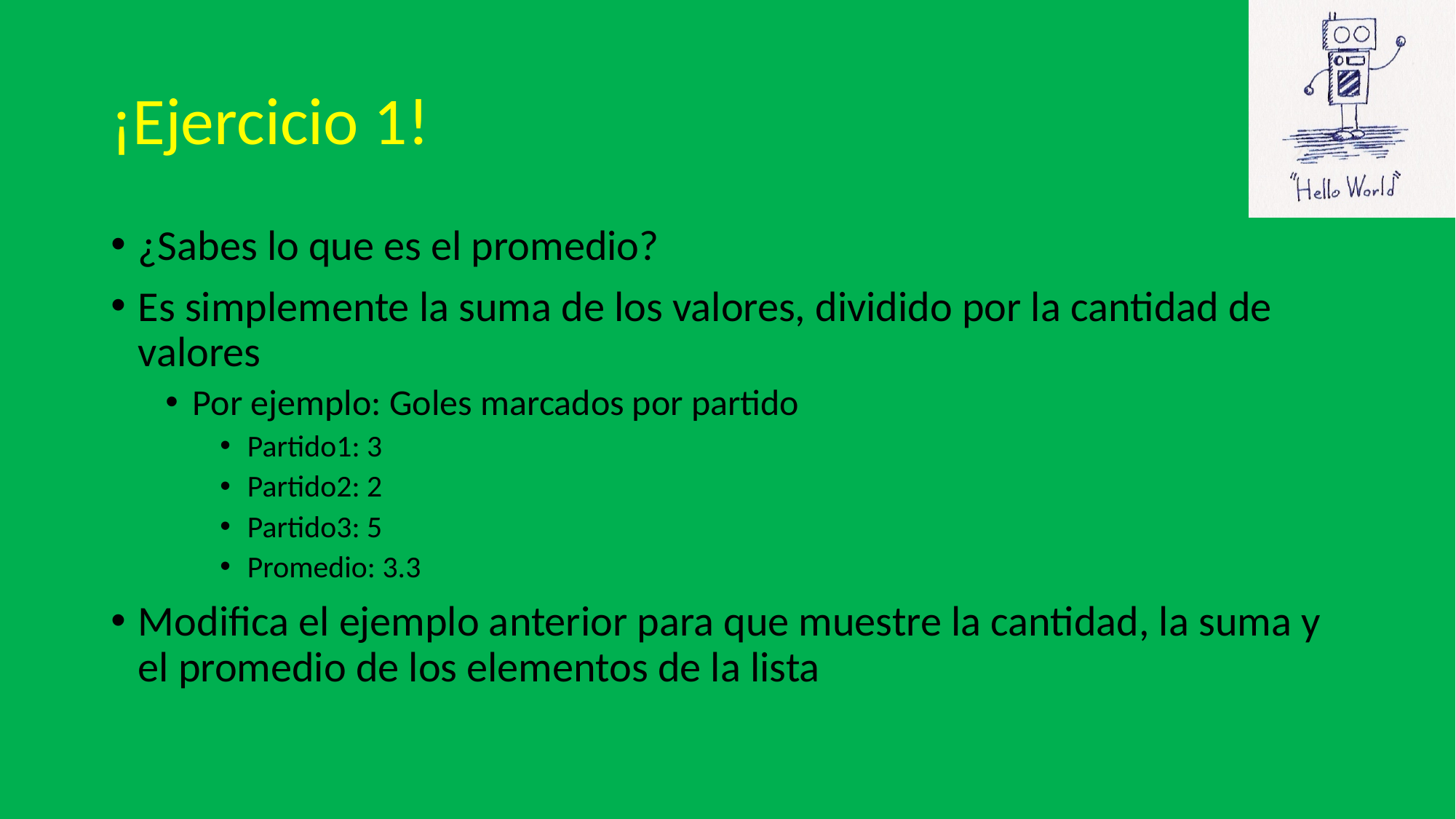

# ¡Ejercicio 1!
¿Sabes lo que es el promedio?
Es simplemente la suma de los valores, dividido por la cantidad de valores
Por ejemplo: Goles marcados por partido
Partido1: 3
Partido2: 2
Partido3: 5
Promedio: 3.3
Modifica el ejemplo anterior para que muestre la cantidad, la suma y el promedio de los elementos de la lista